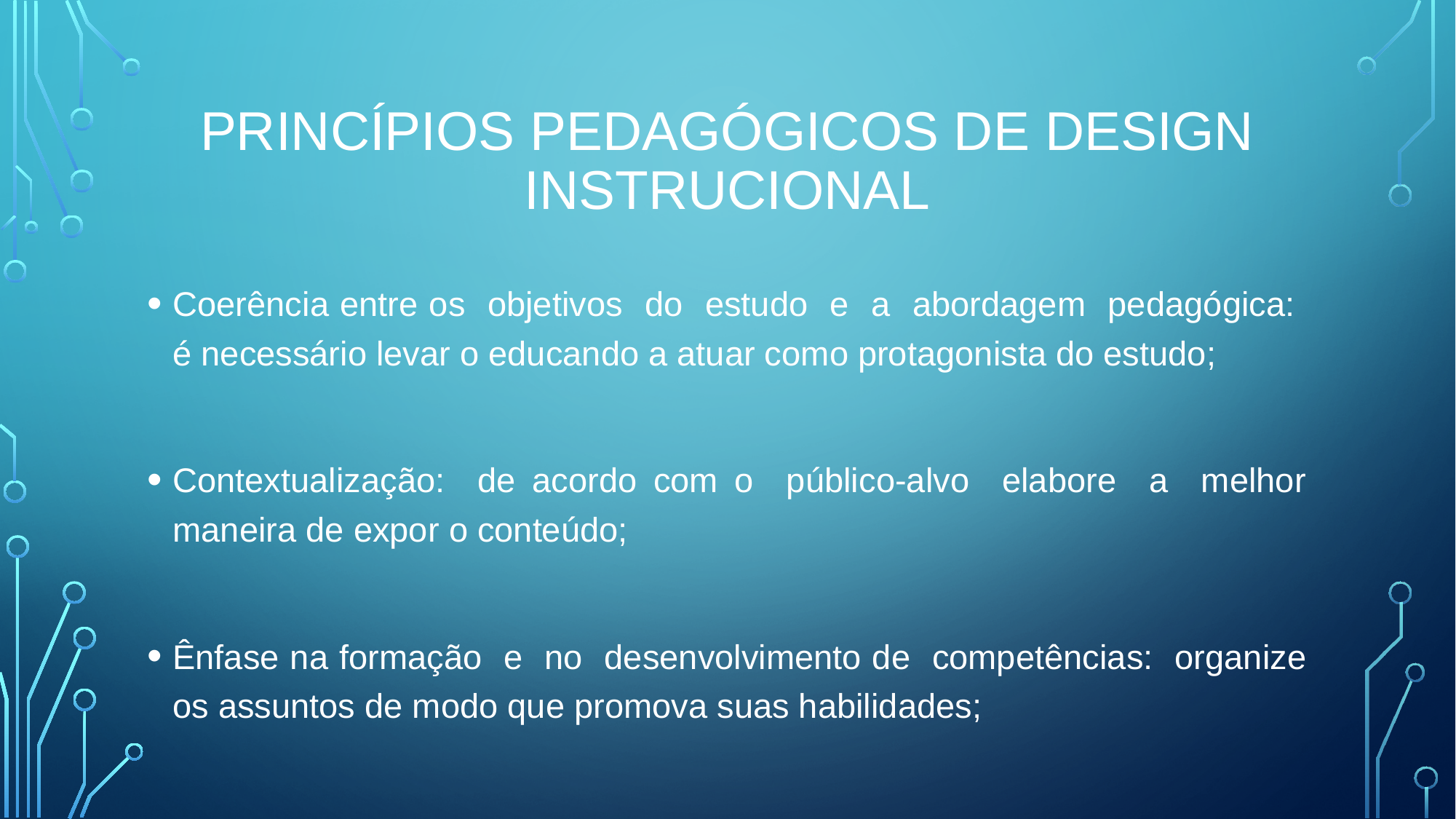

# PRINCÍPIOS PEDAGÓGICOS DE DESIGN INSTRUCIONAL
Coerência entre os  objetivos  do  estudo  e  a  abordagem  pedagógica:  é necessário levar o educando a atuar como protagonista do estudo;

Contextualização:  de acordo com o  público-alvo  elabore  a  melhor maneira de expor o conteúdo;

Ênfase na formação  e  no  desenvolvimento de  competências:  organize os assuntos de modo que promova suas habilidades;